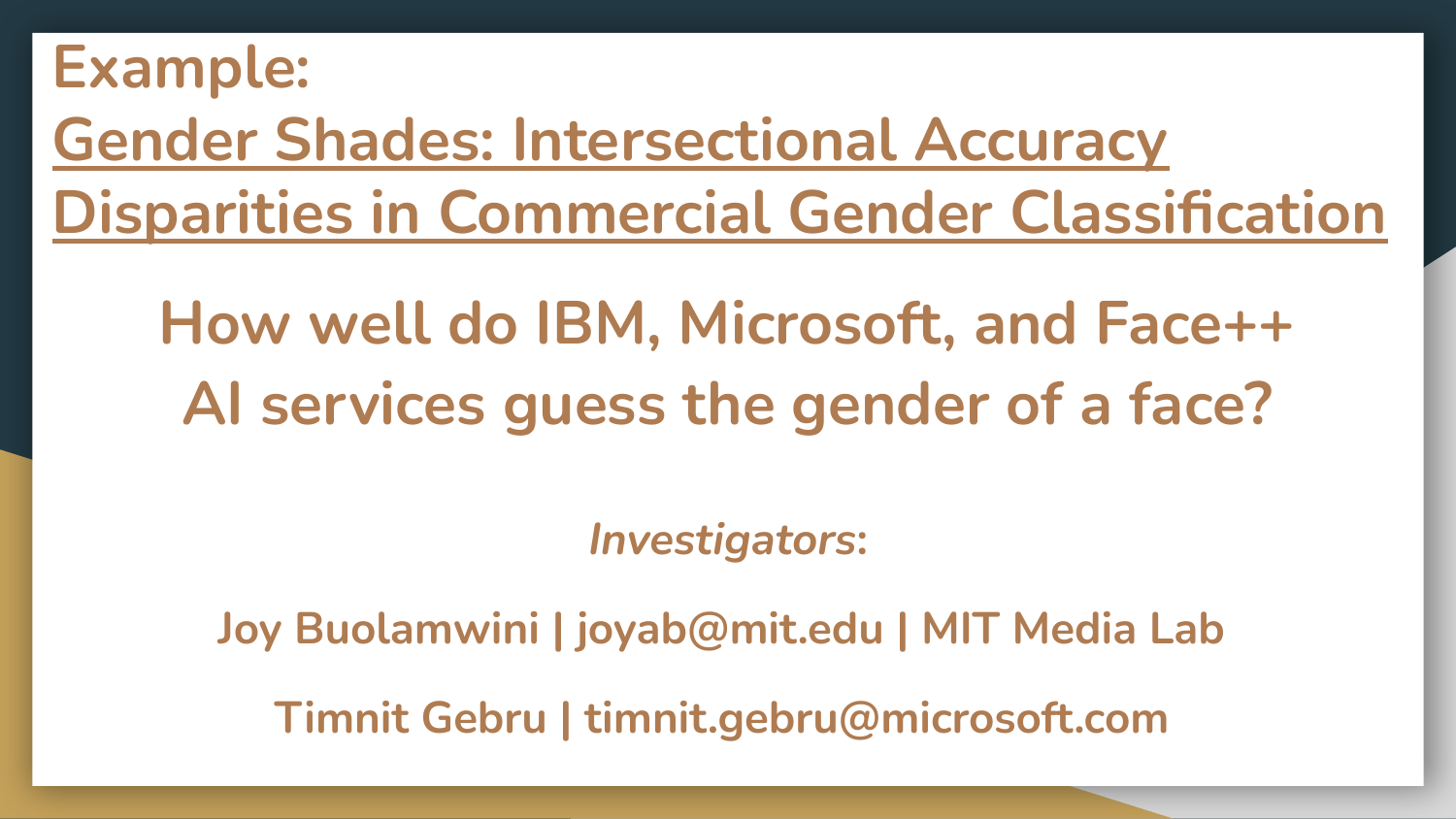

# Example:
Gender Shades: Intersectional Accuracy Disparities in Commercial Gender Classification

How well do IBM, Microsoft, and Face++ AI services guess the gender of a face?

Investigators:
Joy Buolamwini | joyab@mit.edu | MIT Media Lab
Timnit Gebru | timnit.gebru@microsoft.com